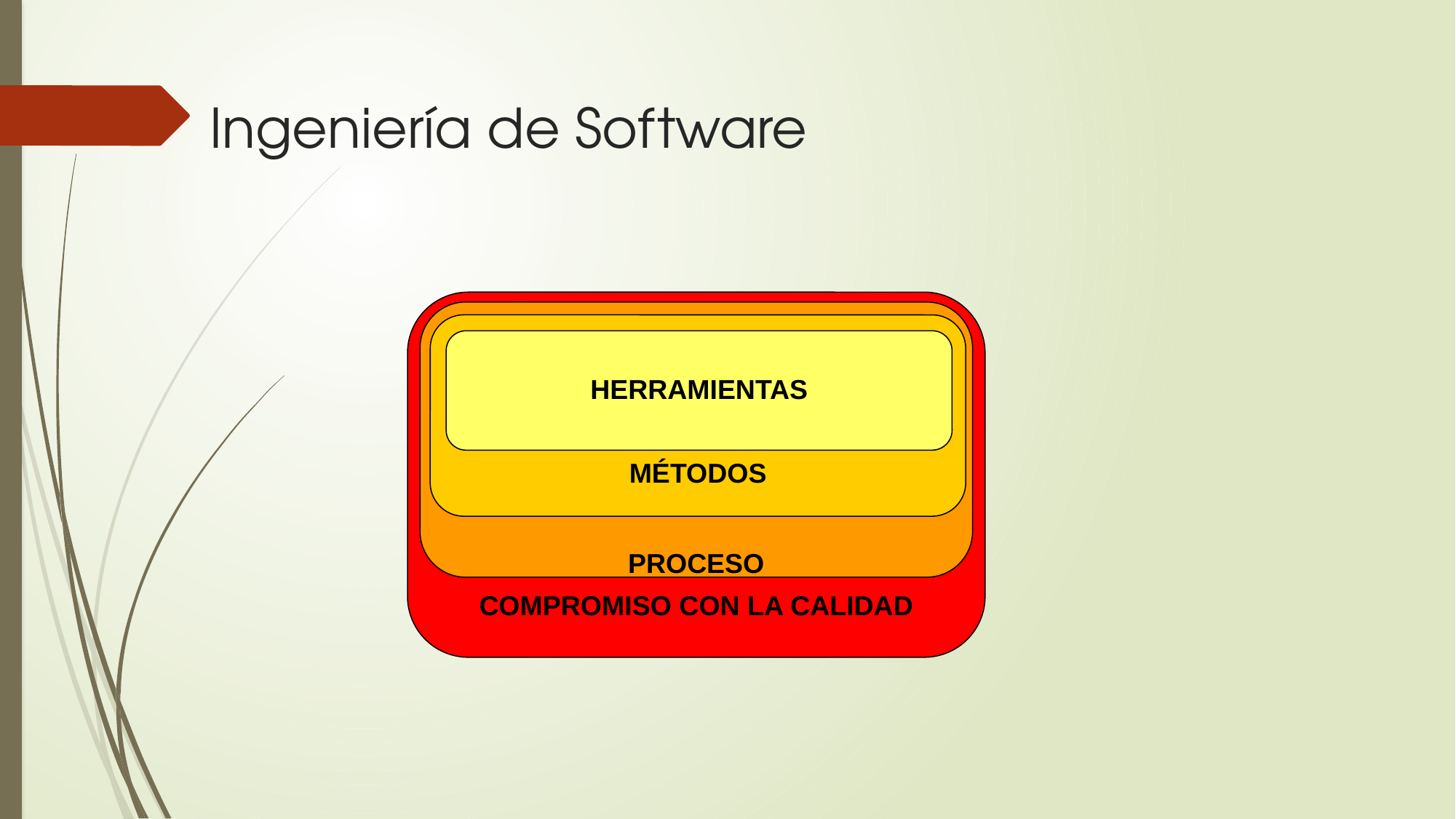

# Ingeniería de Software

COMPROMISO CON LA CALIDAD

PROCESO

MÉTODOS

HERRAMIENTAS